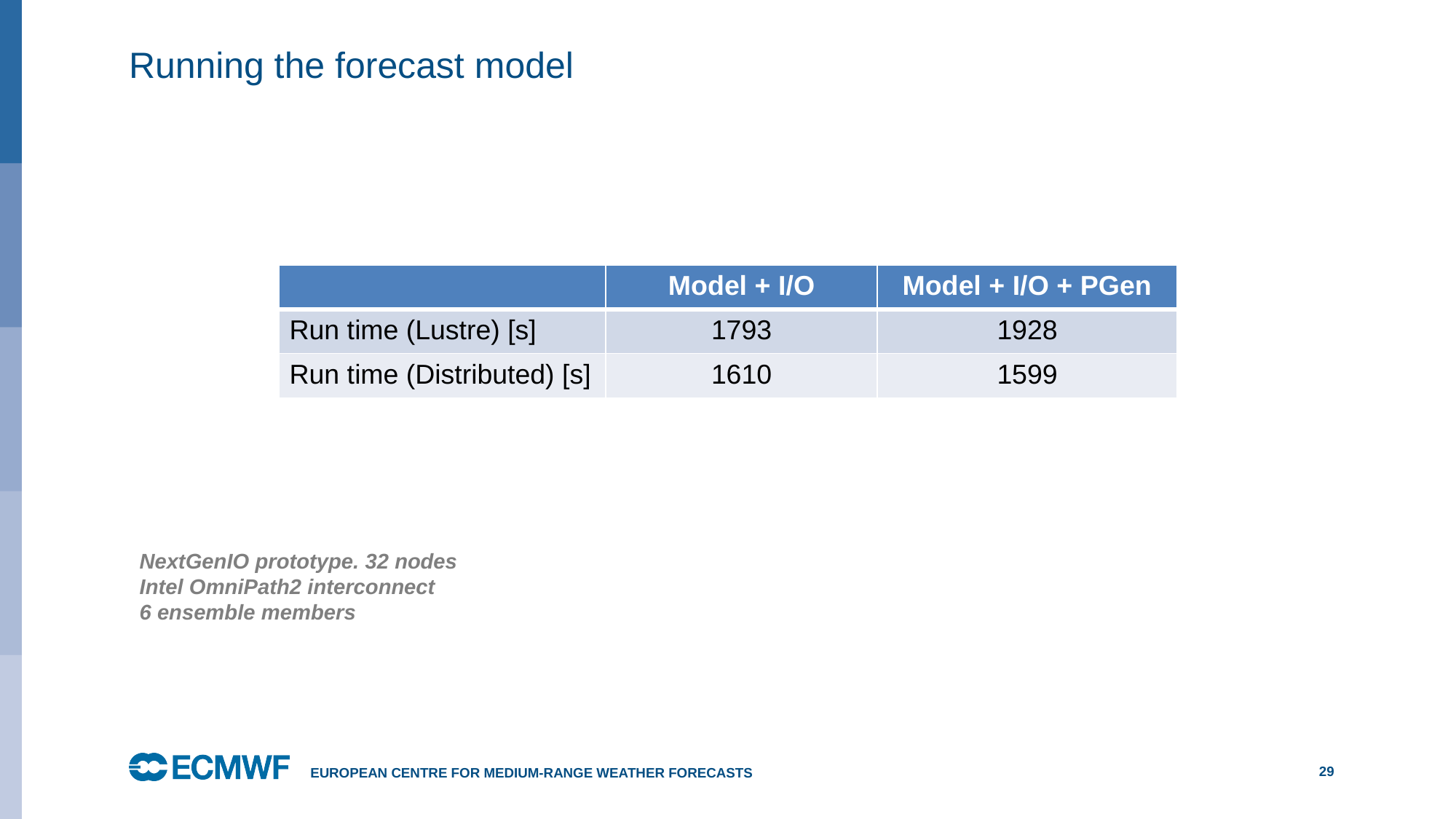

# Running the forecast model
|  | Model + I/O | Model + I/O + PGen |
| --- | --- | --- |
| Run time (Lustre) [s] | 1793 | 1928 |
| Run time (Distributed) [s] | 1610 | 1599 |
NextGenIO prototype. 32 nodes
Intel OmniPath2 interconnect
6 ensemble members
European Centre for Medium-Range Weather Forecasts
29